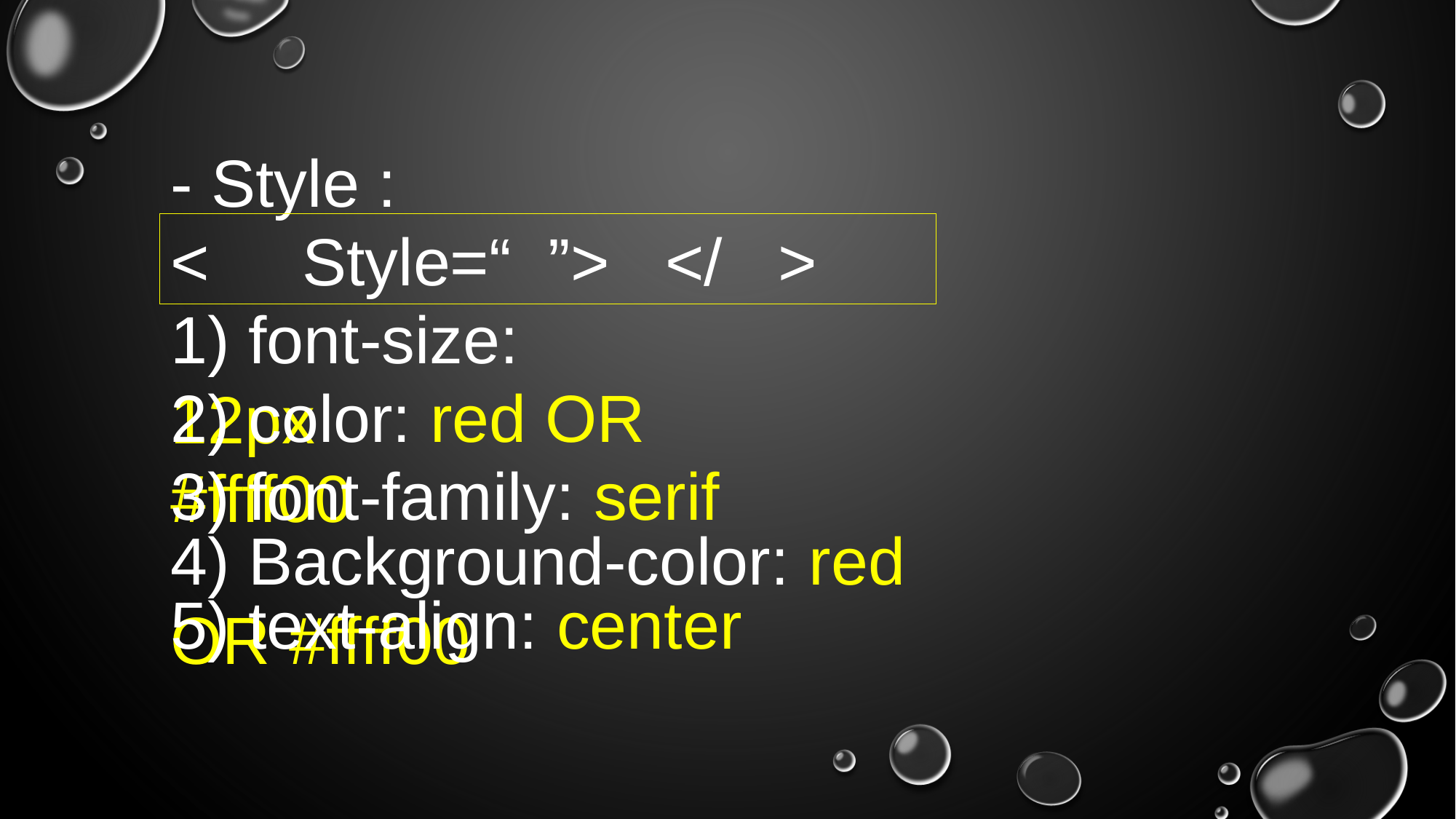

- Style :
<     Style=“  ”>   </   >
1) font-size: 12px
2) color: red OR #ffff00
3) font-family: serif
4) Background-color: red OR #ffff00
5) text-align: center